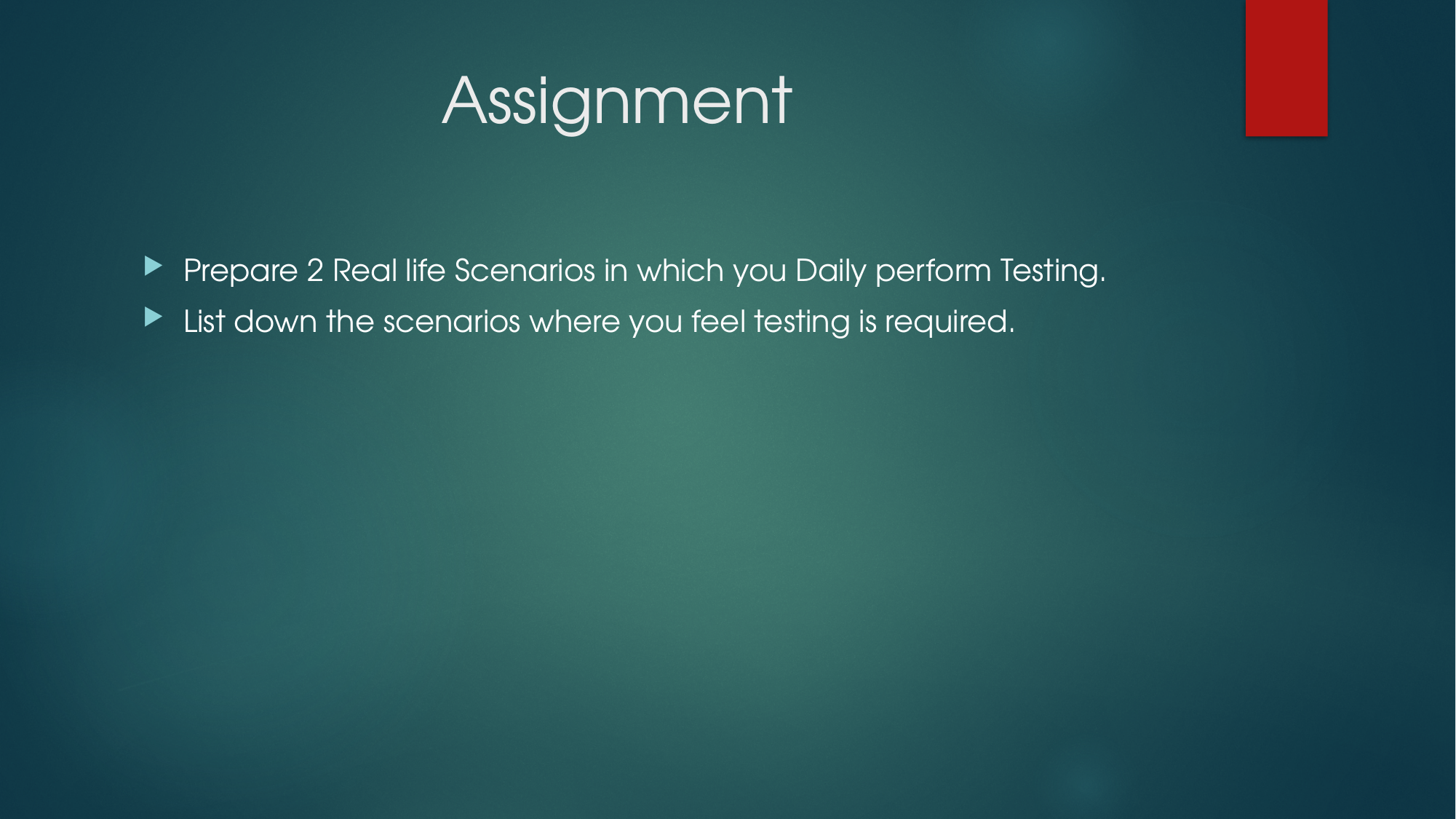

# Assignment
Prepare 2 Real life Scenarios in which you Daily perform Testing.
List down the scenarios where you feel testing is required.